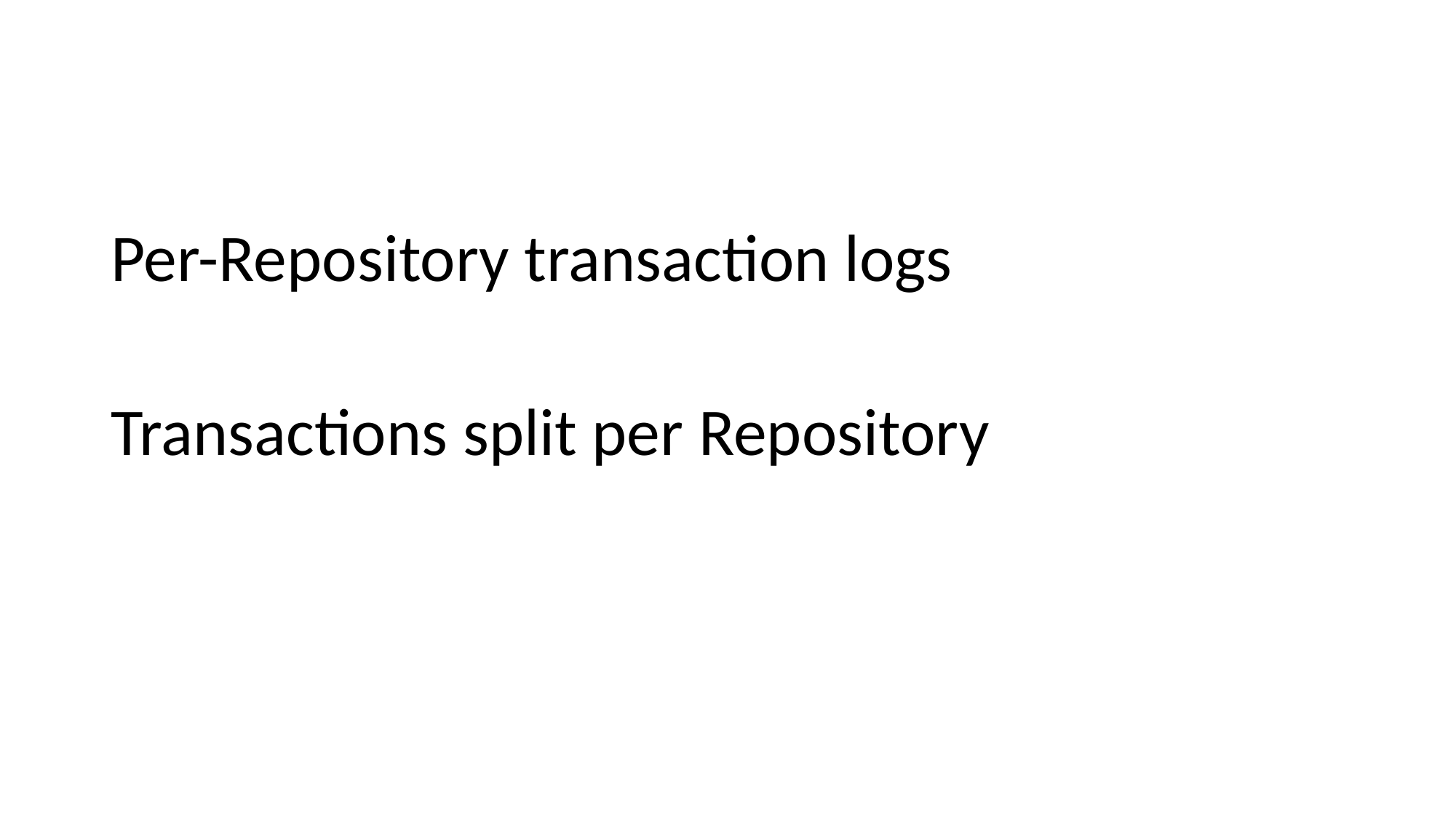

#
Per-Repository transaction logs

Transactions split per Repository